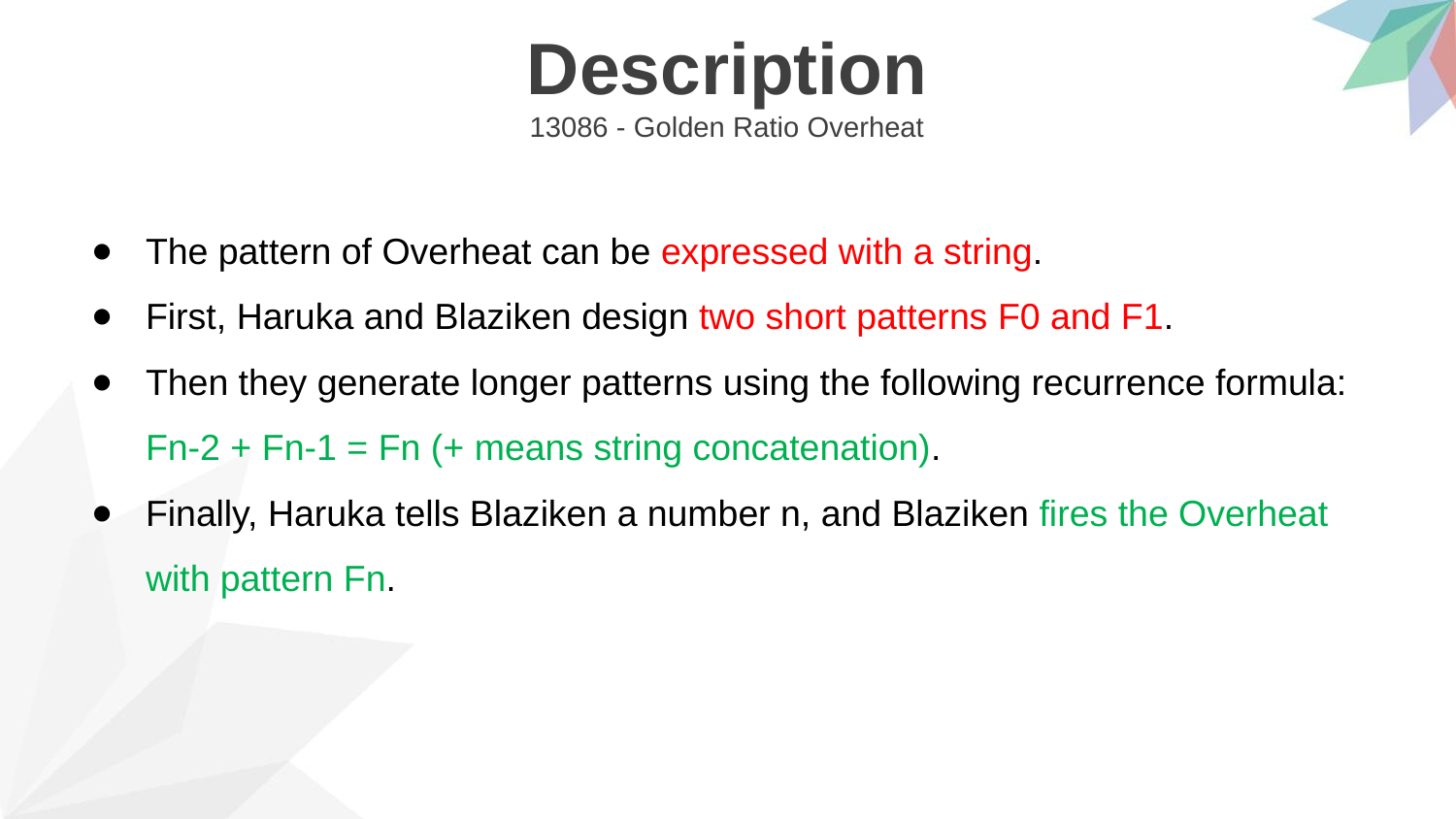

Description
13086 - Golden Ratio Overheat
The pattern of Overheat can be expressed with a string.
First, Haruka and Blaziken design two short patterns F0 and F1.
Then they generate longer patterns using the following recurrence formula: Fn-2 + Fn-1 = Fn (+ means string concatenation).
Finally, Haruka tells Blaziken a number n, and Blaziken fires the Overheat with pattern Fn.